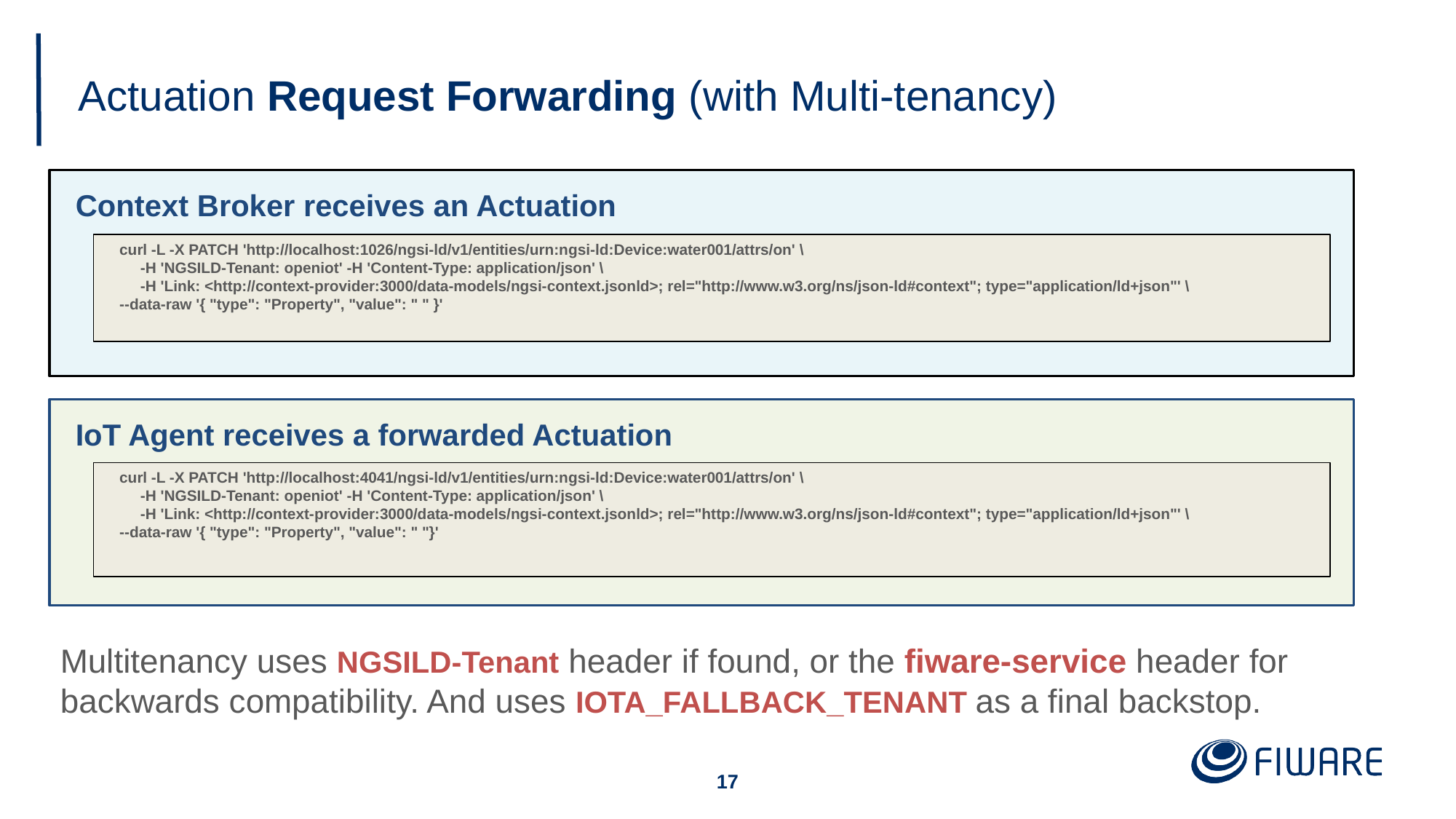

# Actuation Request Forwarding (with Multi-tenancy)

Context Broker receives an Actuation

curl -L -X PATCH 'http://localhost:1026/ngsi-ld/v1/entities/urn:ngsi-ld:Device:water001/attrs/on' \
     -H 'NGSILD-Tenant: openiot' -H 'Content-Type: application/json' \
     -H 'Link: <http://context-provider:3000/data-models/ngsi-context.jsonld>; rel="http://www.w3.org/ns/json-ld#context"; type="application/ld+json"' \
--data-raw '{ "type": "Property", "value": " " }'

IoT Agent receives a forwarded Actuation

curl -L -X PATCH 'http://localhost:4041/ngsi-ld/v1/entities/urn:ngsi-ld:Device:water001/attrs/on' \
     -H 'NGSILD-Tenant: openiot' -H 'Content-Type: application/json' \
     -H 'Link: <http://context-provider:3000/data-models/ngsi-context.jsonld>; rel="http://www.w3.org/ns/json-ld#context"; type="application/ld+json"' \
--data-raw '{ "type": "Property", "value": " "}'

Multitenancy uses NGSILD-Tenant header if found, or the fiware-service header for backwards compatibility. And uses IOTA_FALLBACK_TENANT as a final backstop.
17